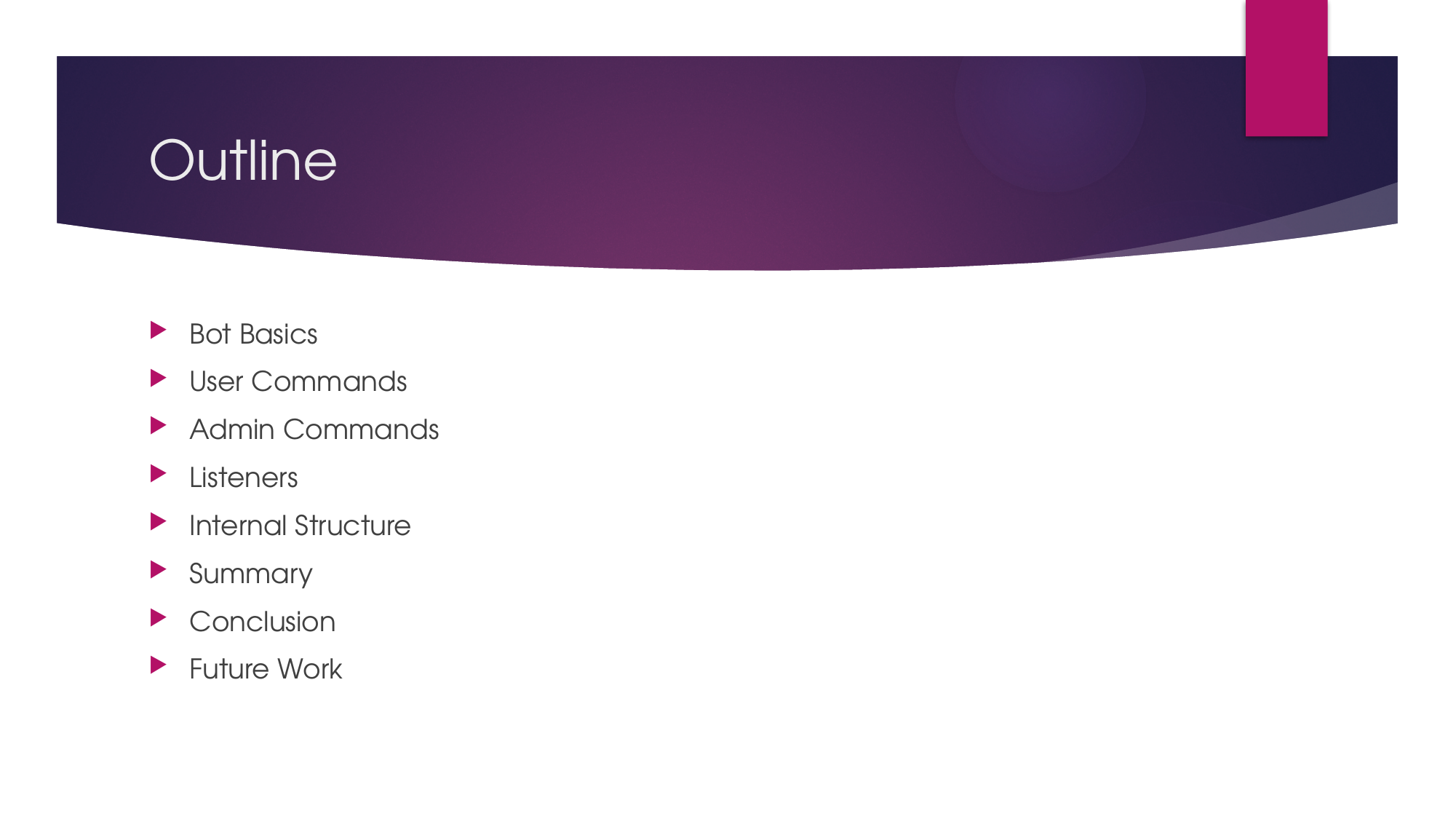

# Outline
Bot Basics
User Commands
Admin Commands
Listeners
Internal Structure
Summary
Conclusion
Future Work